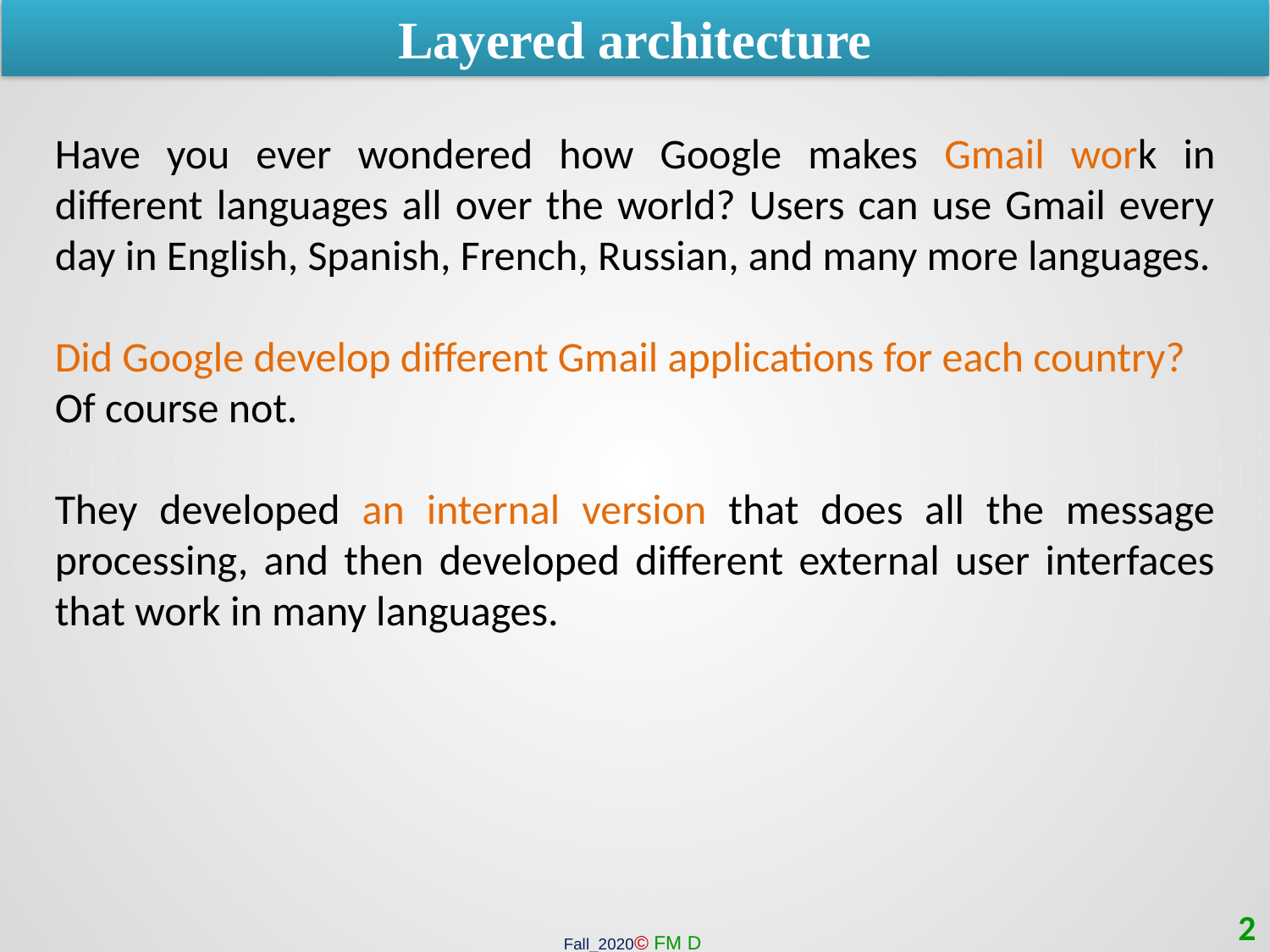

Layered architecture
Have you ever wondered how Google makes Gmail work in different languages all over the world? Users can use Gmail every day in English, Spanish, French, Russian, and many more languages.

Did Google develop different Gmail applications for each country? Of course not.

They developed an internal version that does all the message processing, and then developed different external user interfaces that work in many languages.

2